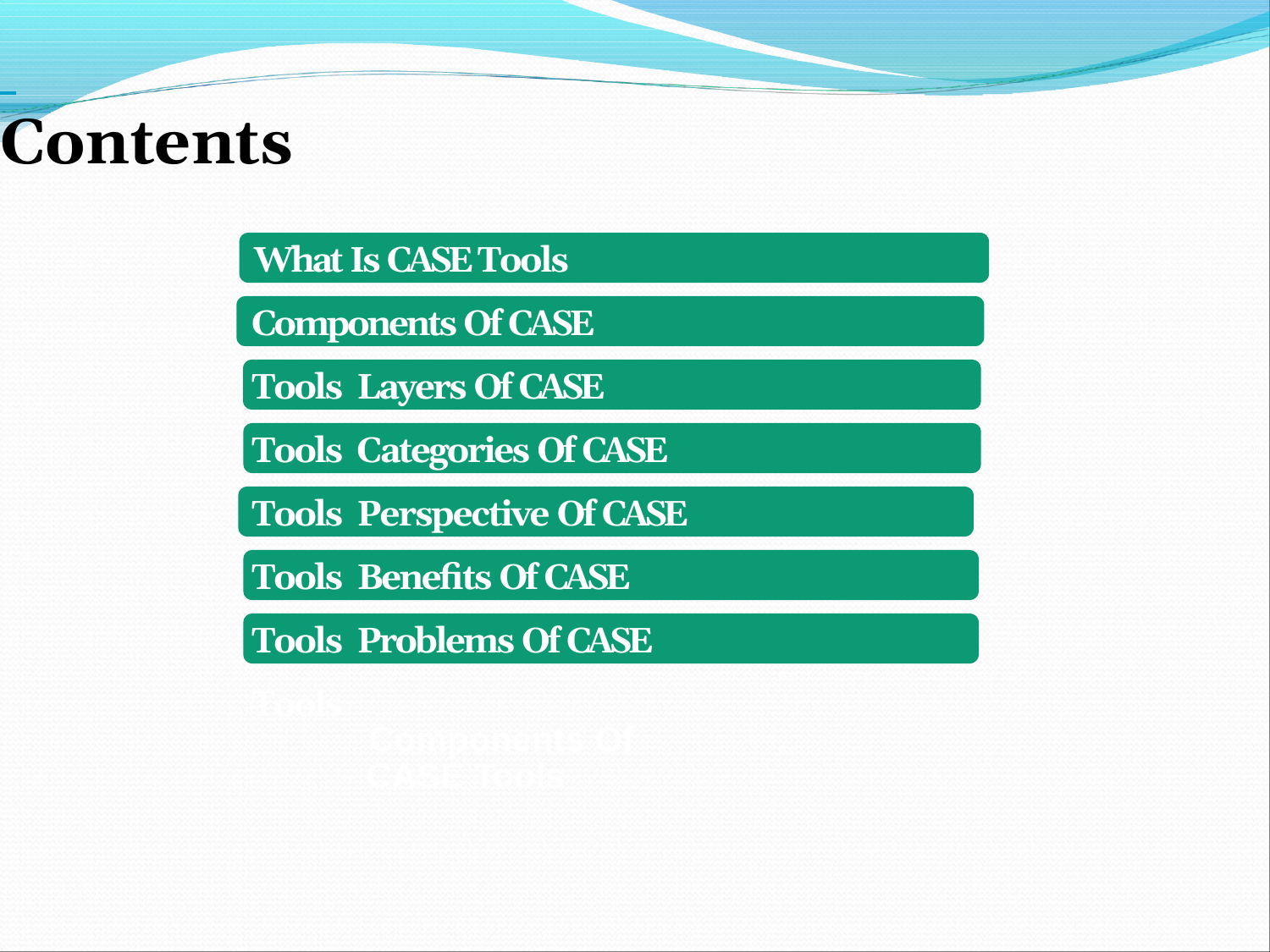

# Contents

What Is CASE Tools  Components Of CASE Tools  Layers Of CASE Tools  Categories Of CASE Tools  Perspective Of CASE Tools  Benefits Of CASE Tools  Problems Of CASE Tools
Components Of CASE Tools